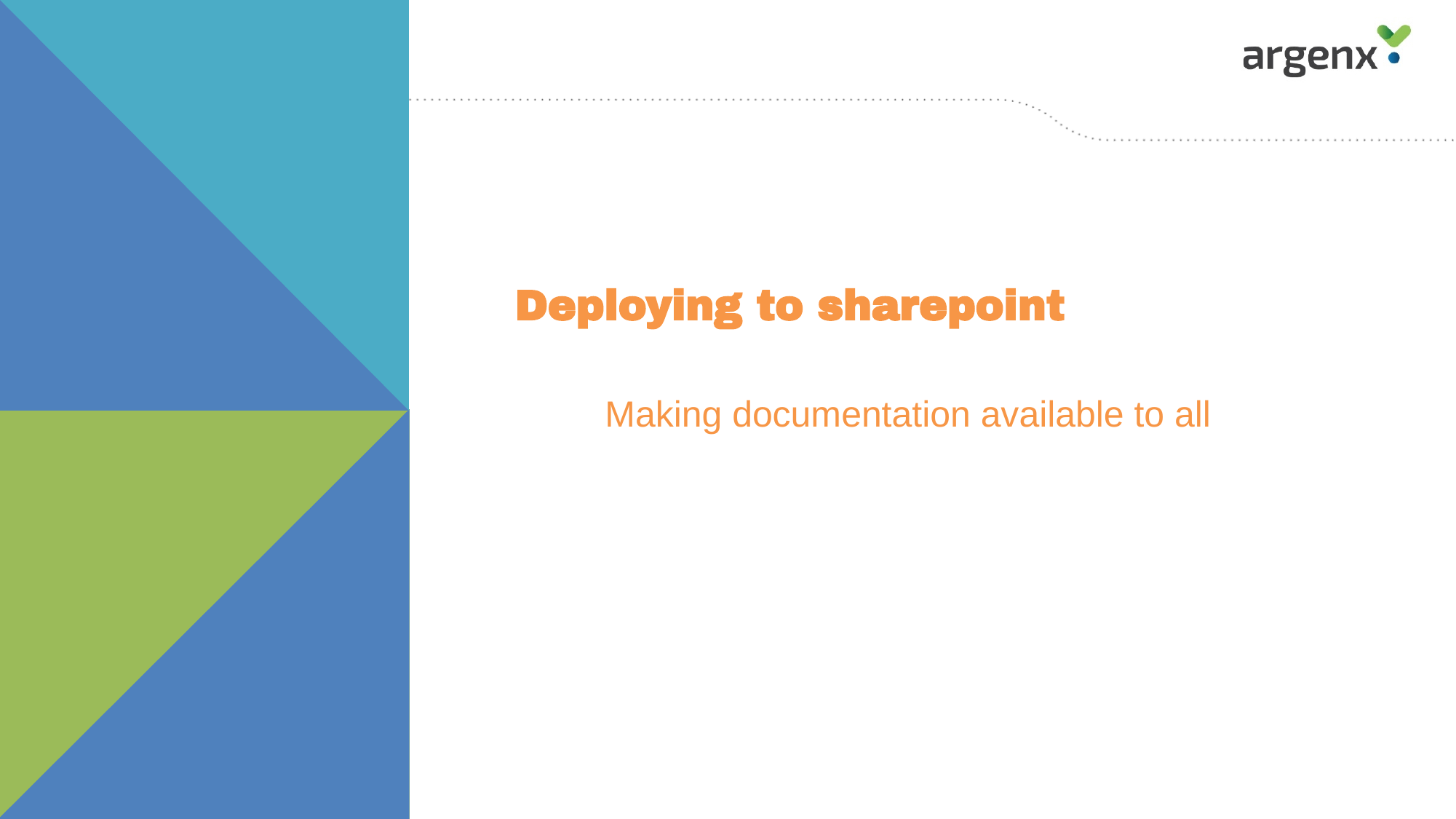

# Deploying to sharepoint
Making documentation available to all